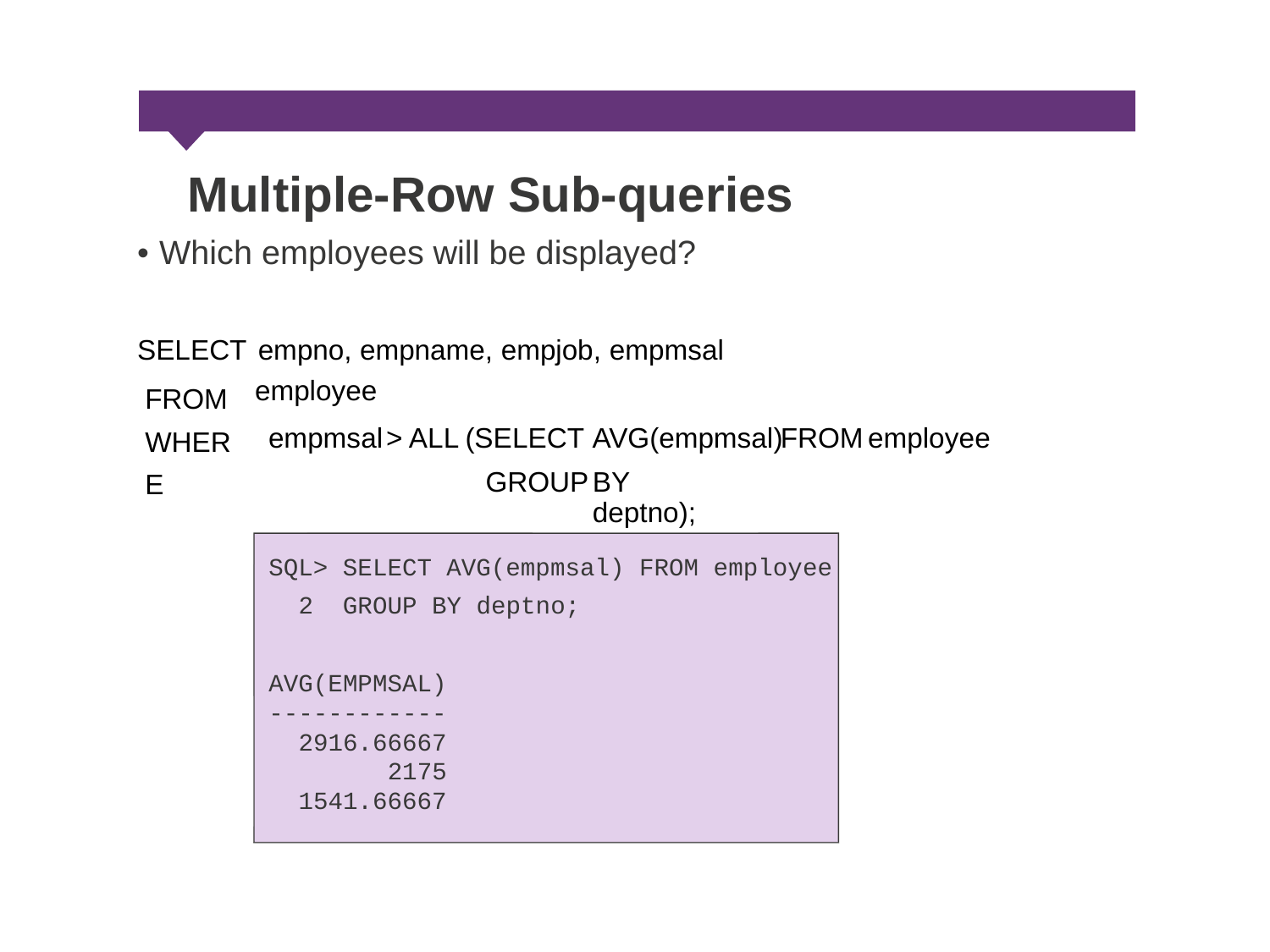

Multiple-Row Sub-queries
• Which employees will be displayed?
SELECT
FROM WHERE
empno, empname, empjob, empmsal
employee
empmsal
> ALL
(SELECT AVG(empmsal)
FROM
employee
GROUP
BY deptno);

SQL> SELECT AVG(empmsal) FROM employee
2 GROUP BY deptno;
AVG(EMPMSAL)
------------
2916.66667
2175
1541.66667